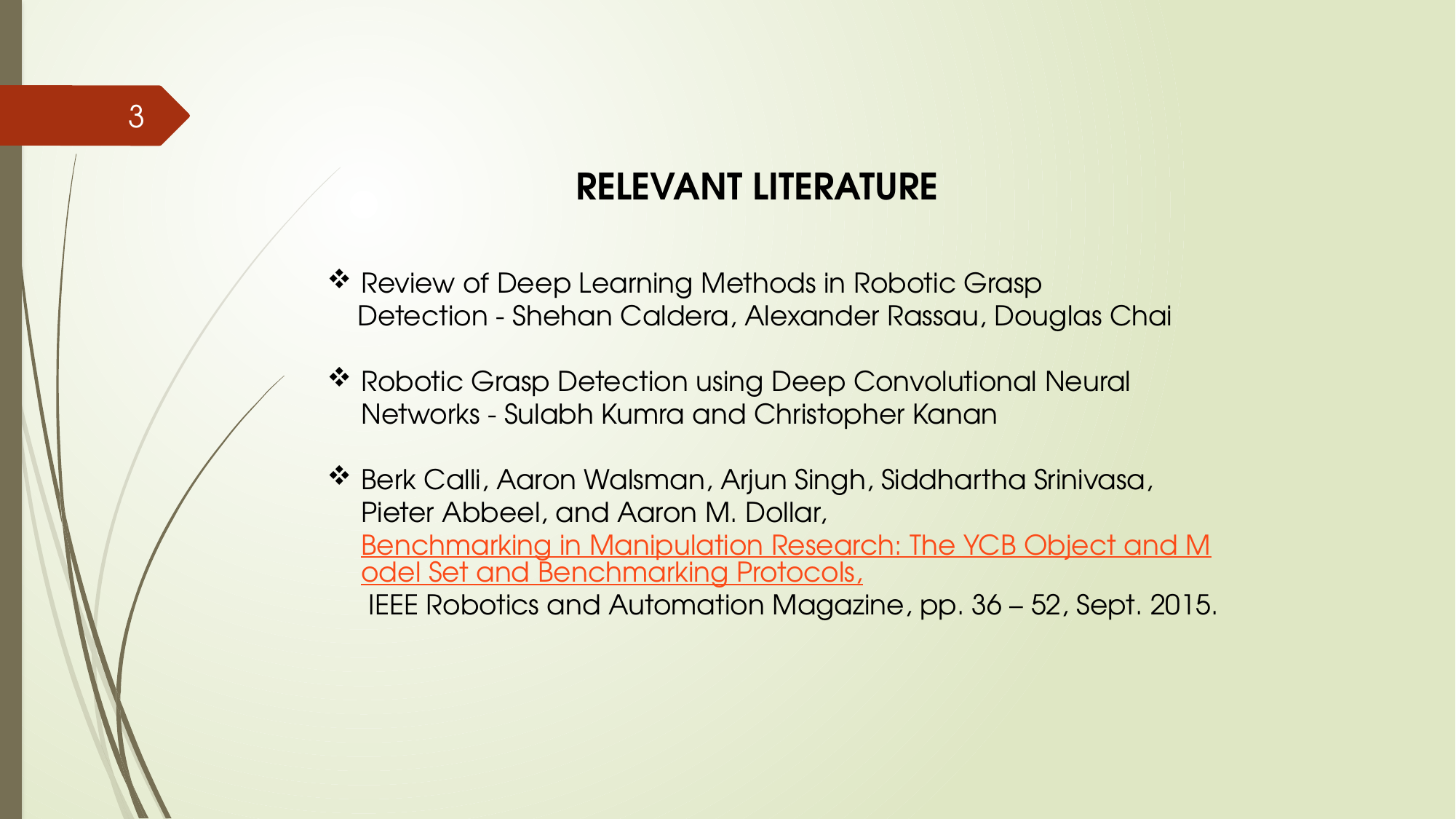

3
RELEVANT LITERATURE

Review of Deep Learning Methods in Robotic Grasp
    Detection - Shehan Caldera, Alexander Rassau, Douglas Chai

Robotic Grasp Detection using Deep Convolutional Neural Networks - Sulabh Kumra and Christopher Kanan

Berk Calli, Aaron Walsman, Arjun Singh, Siddhartha Srinivasa, Pieter Abbeel, and Aaron M. Dollar, Benchmarking in Manipulation Research: The YCB Object and Model Set and Benchmarking Protocols, IEEE Robotics and Automation Magazine, pp. 36 – 52, Sept. 2015.